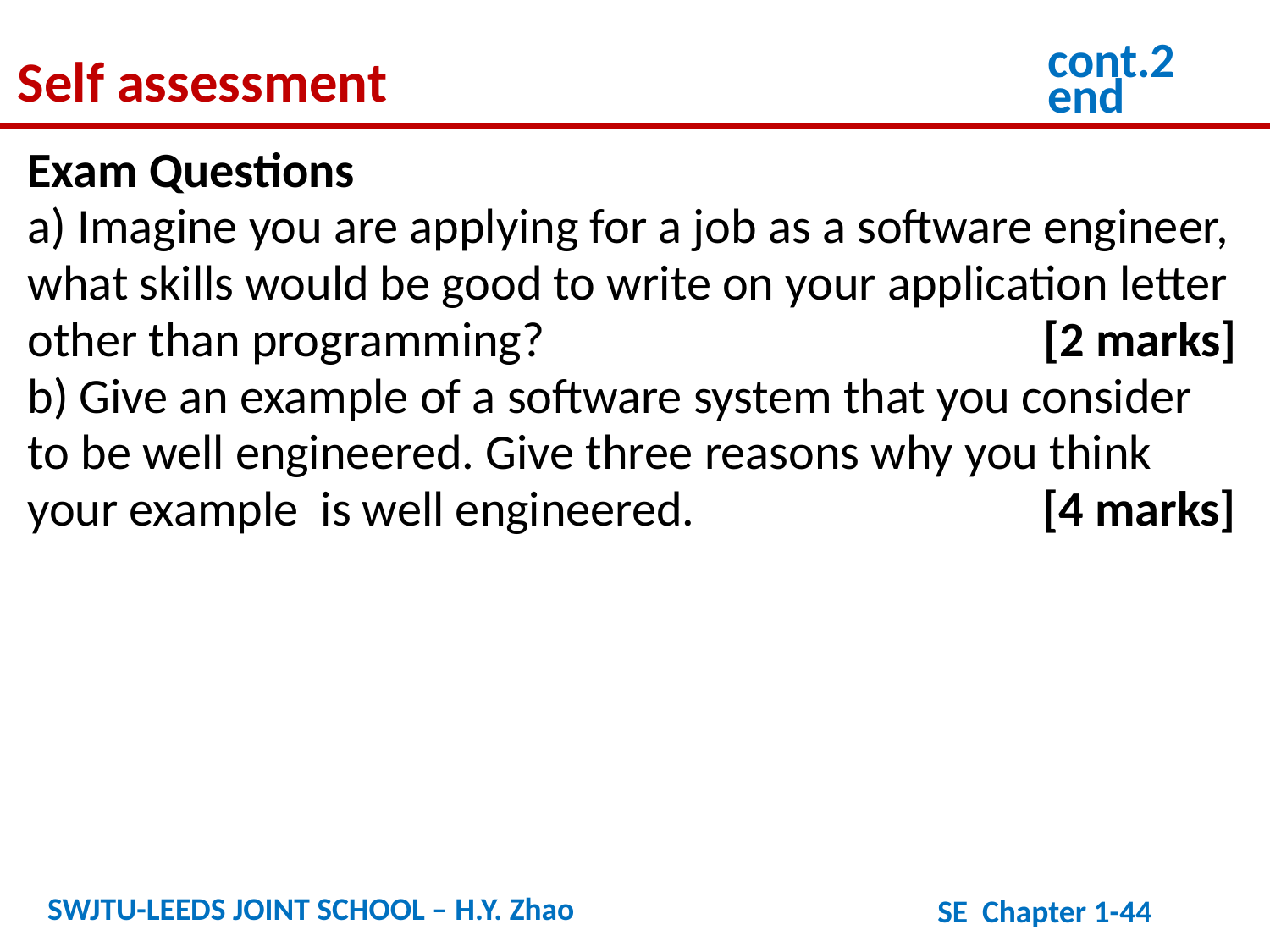

Self assessment
cont.2
end
Exam Questions
 Imagine you are applying for a job as a software engineer, what skills would be good to write on your application letter other than programming? 				[2 marks]
 Give an example of a software system that you consider to be well engineered. Give three reasons why you think your example  is well engineered.                               [4 marks]
SWJTU-LEEDS JOINT SCHOOL – H.Y. Zhao
SE  Chapter 1-44